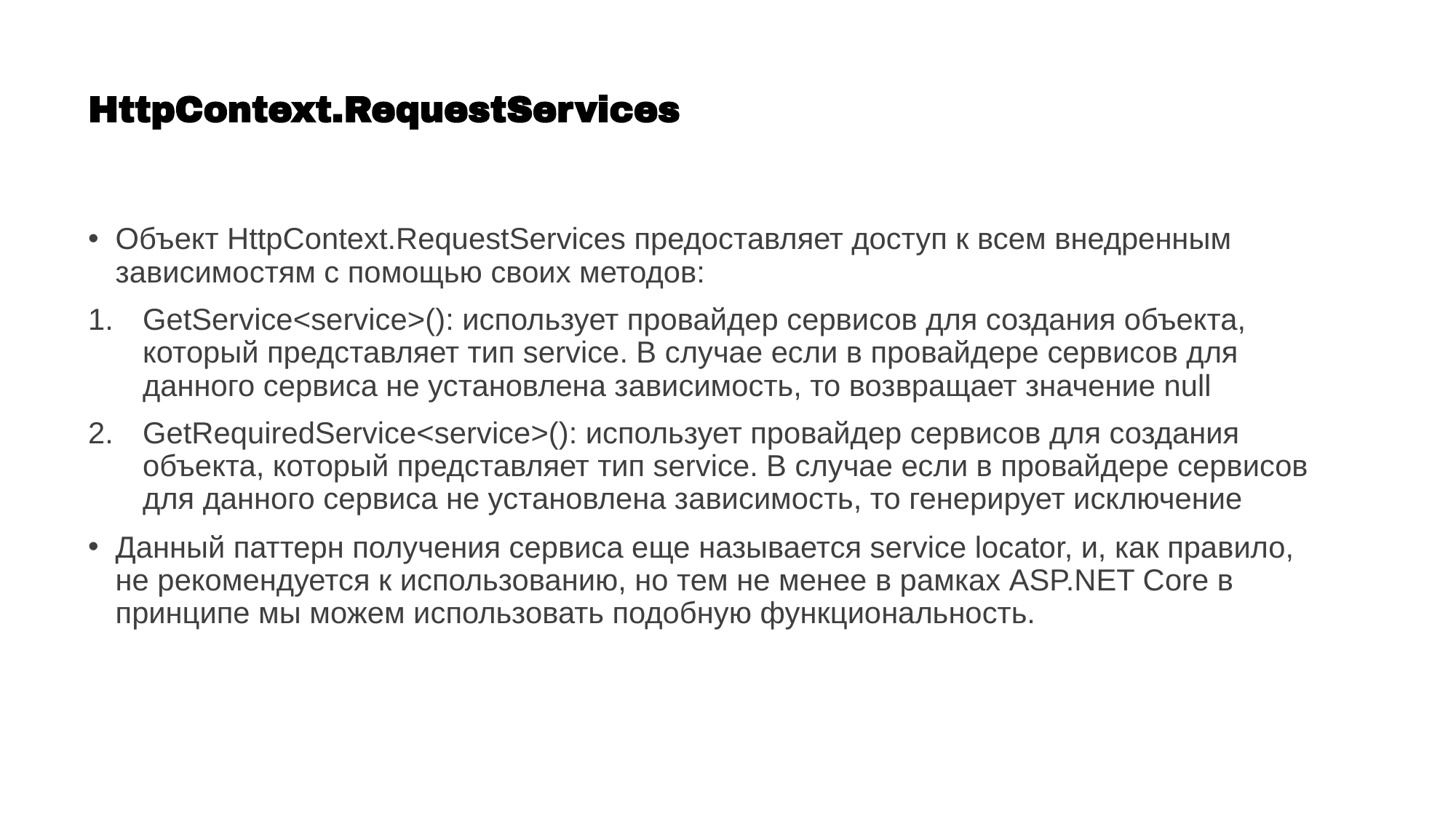

# HttpContext.RequestServices
Объект HttpContext.RequestServices предоставляет доступ к всем внедренным зависимостям с помощью своих методов:
GetService<service>(): использует провайдер сервисов для создания объекта, который представляет тип service. В случае если в провайдере сервисов для данного сервиса не установлена зависимость, то возвращает значение null
GetRequiredService<service>(): использует провайдер сервисов для создания объекта, который представляет тип service. В случае если в провайдере сервисов для данного сервиса не установлена зависимость, то генерирует исключение
Данный паттерн получения сервиса еще называется service locator, и, как правило, не рекомендуется к использованию, но тем не менее в рамках ASP.NET Core в принципе мы можем использовать подобную функциональность.